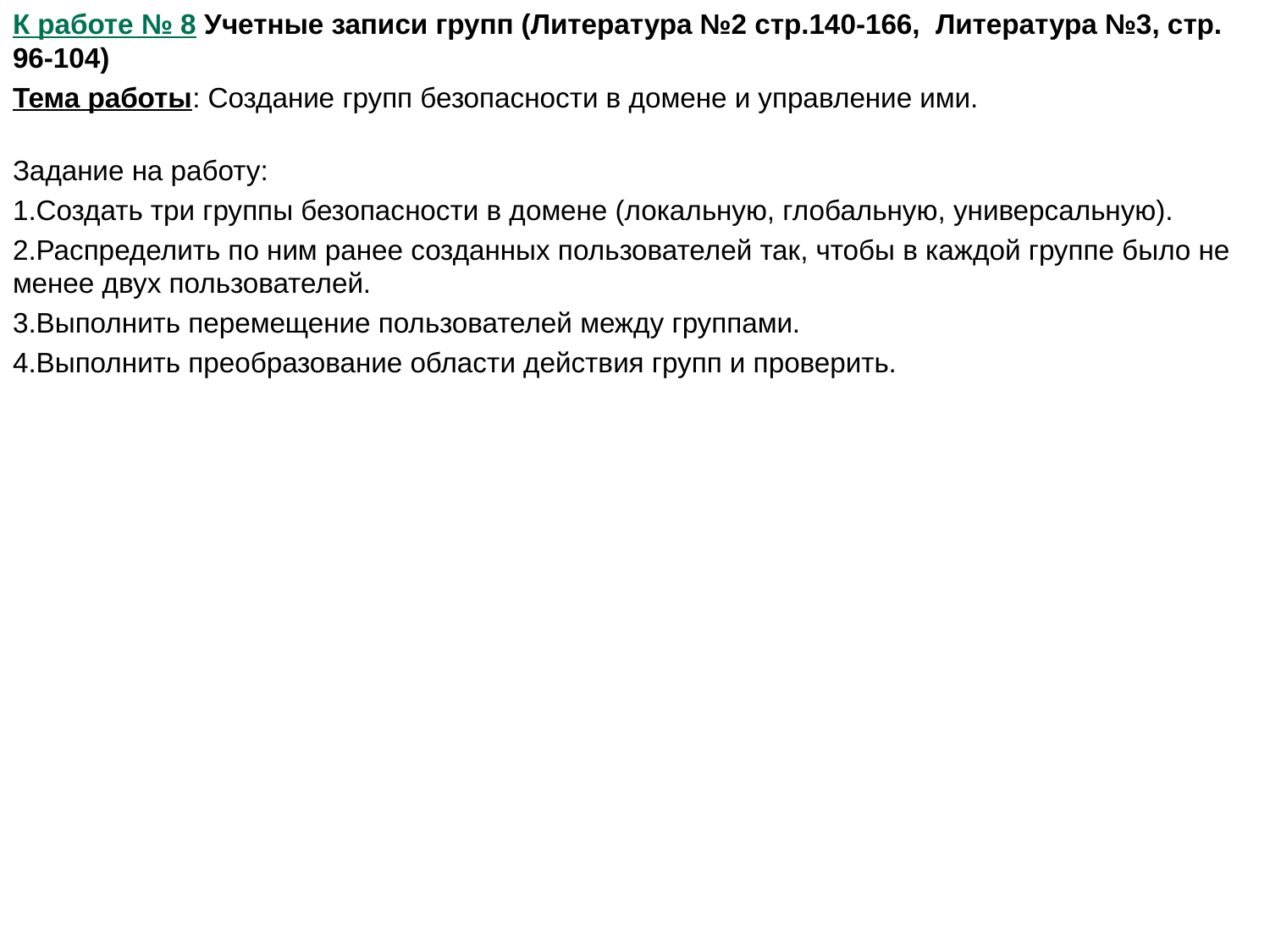

# К работе № 8 Учетные записи групп (Литература №2 стр.140-166,  Литература №3, стр. 96-104)
Тема работы: Создание групп безопасности в домене и управление ими.

Задание на работу:
Создать три группы безопасности в домене (локальную, глобальную, универсальную).
Распределить по ним ранее созданных пользователей так, чтобы в каждой группе было не менее двух пользователей.
Выполнить перемещение пользователей между группами.
Выполнить преобразование области действия групп и проверить.